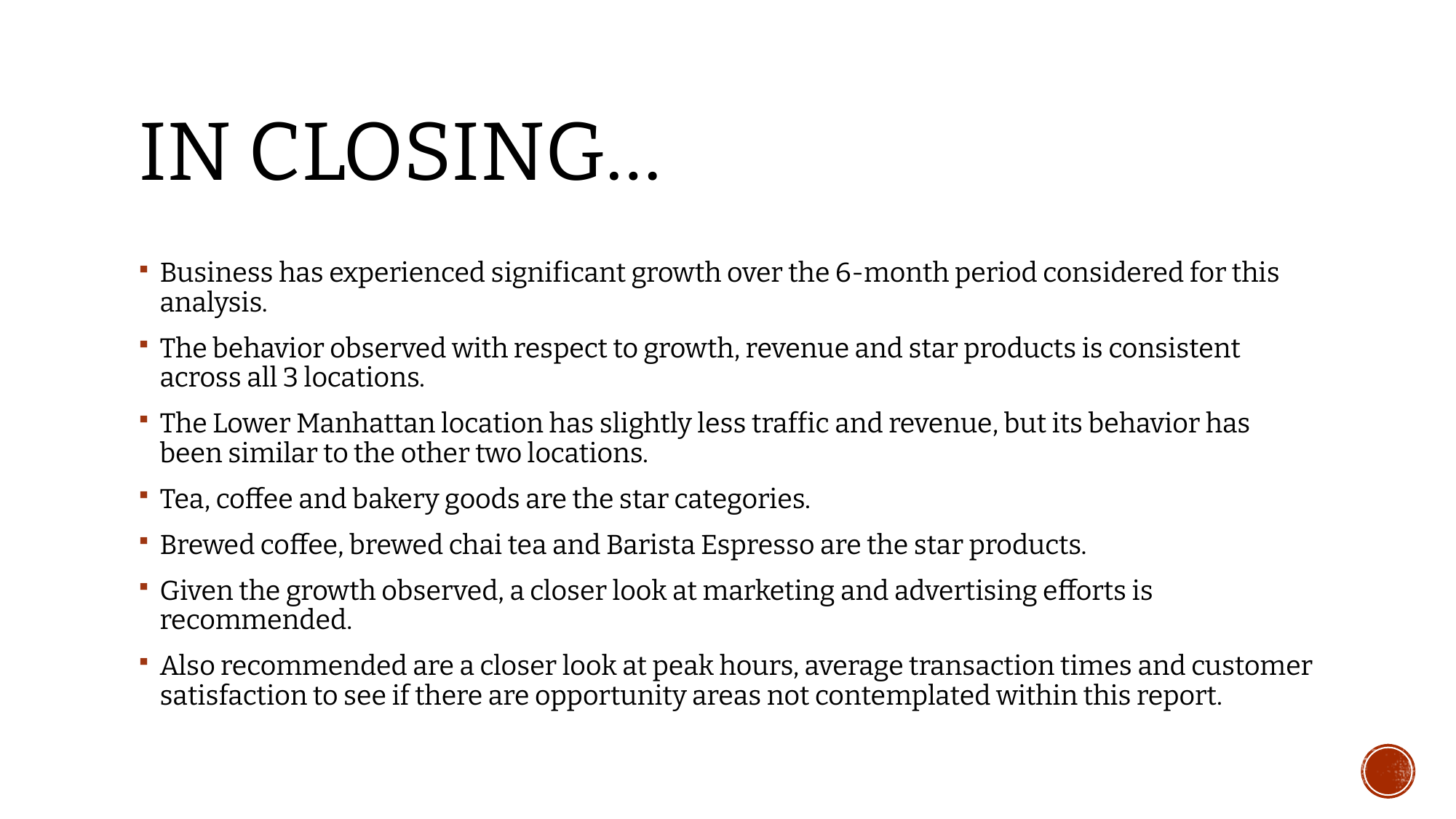

# In closing…
Business has experienced significant growth over the 6-month period considered for this analysis.
The behavior observed with respect to growth, revenue and star products is consistent across all 3 locations.
The Lower Manhattan location has slightly less traffic and revenue, but its behavior has been similar to the other two locations.
Tea, coffee and bakery goods are the star categories.
Brewed coffee, brewed chai tea and Barista Espresso are the star products.
Given the growth observed, a closer look at marketing and advertising efforts is recommended.
Also recommended are a closer look at peak hours, average transaction times and customer satisfaction to see if there are opportunity areas not contemplated within this report.